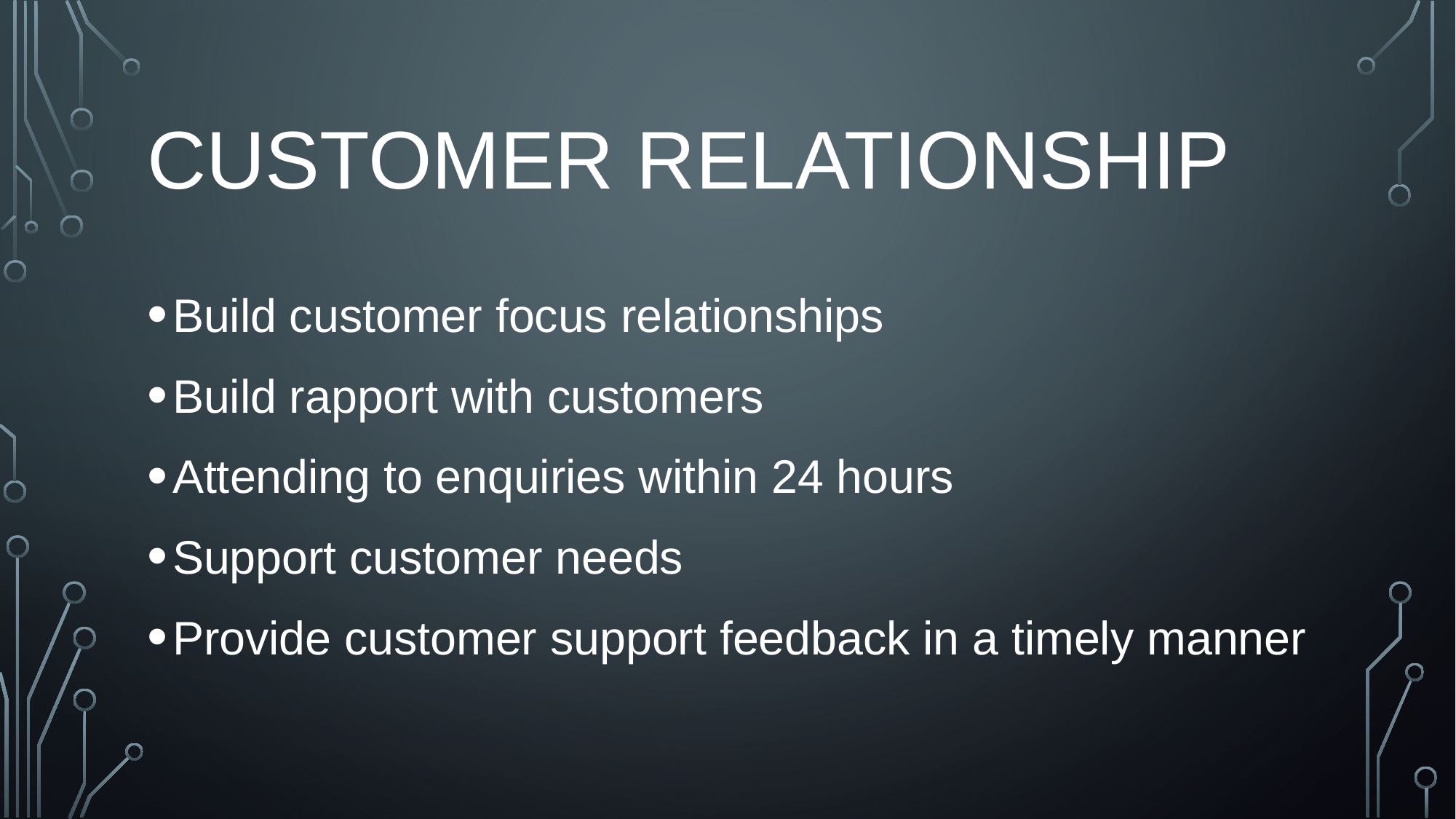

# Customer relationship
Build customer focus relationships
Build rapport with customers
Attending to enquiries within 24 hours
Support customer needs
Provide customer support feedback in a timely manner